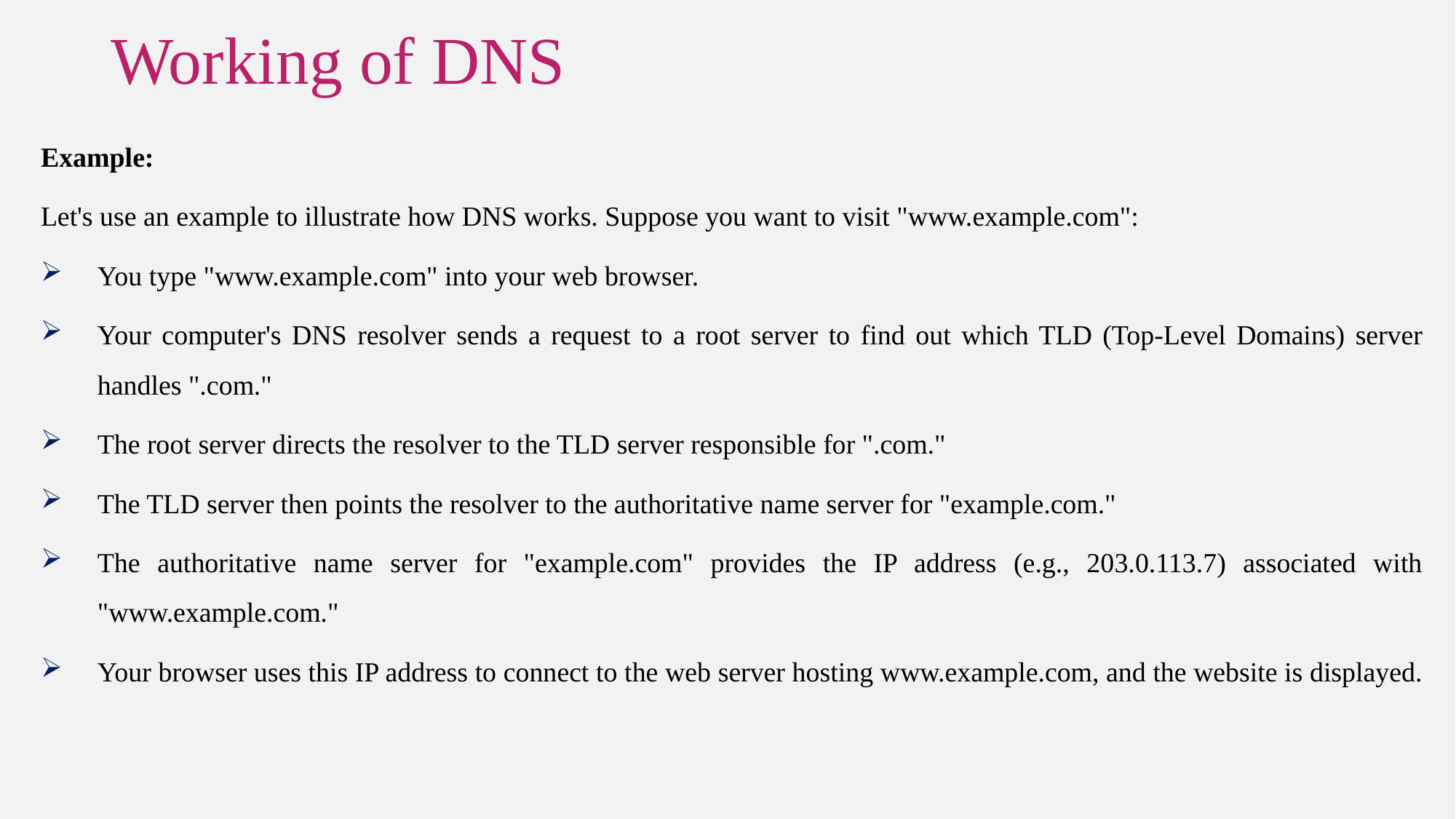

# Working of DNS
Example:
Let's use an example to illustrate how DNS works. Suppose you want to visit "www.example.com":
You type "www.example.com" into your web browser.
Your computer's DNS resolver sends a request to a root server to find out which TLD (Top-Level Domains) server handles ".com."
The root server directs the resolver to the TLD server responsible for ".com."
The TLD server then points the resolver to the authoritative name server for "example.com."
The authoritative name server for "example.com" provides the IP address (e.g., 203.0.113.7) associated with "www.example.com."
Your browser uses this IP address to connect to the web server hosting www.example.com, and the website is displayed.